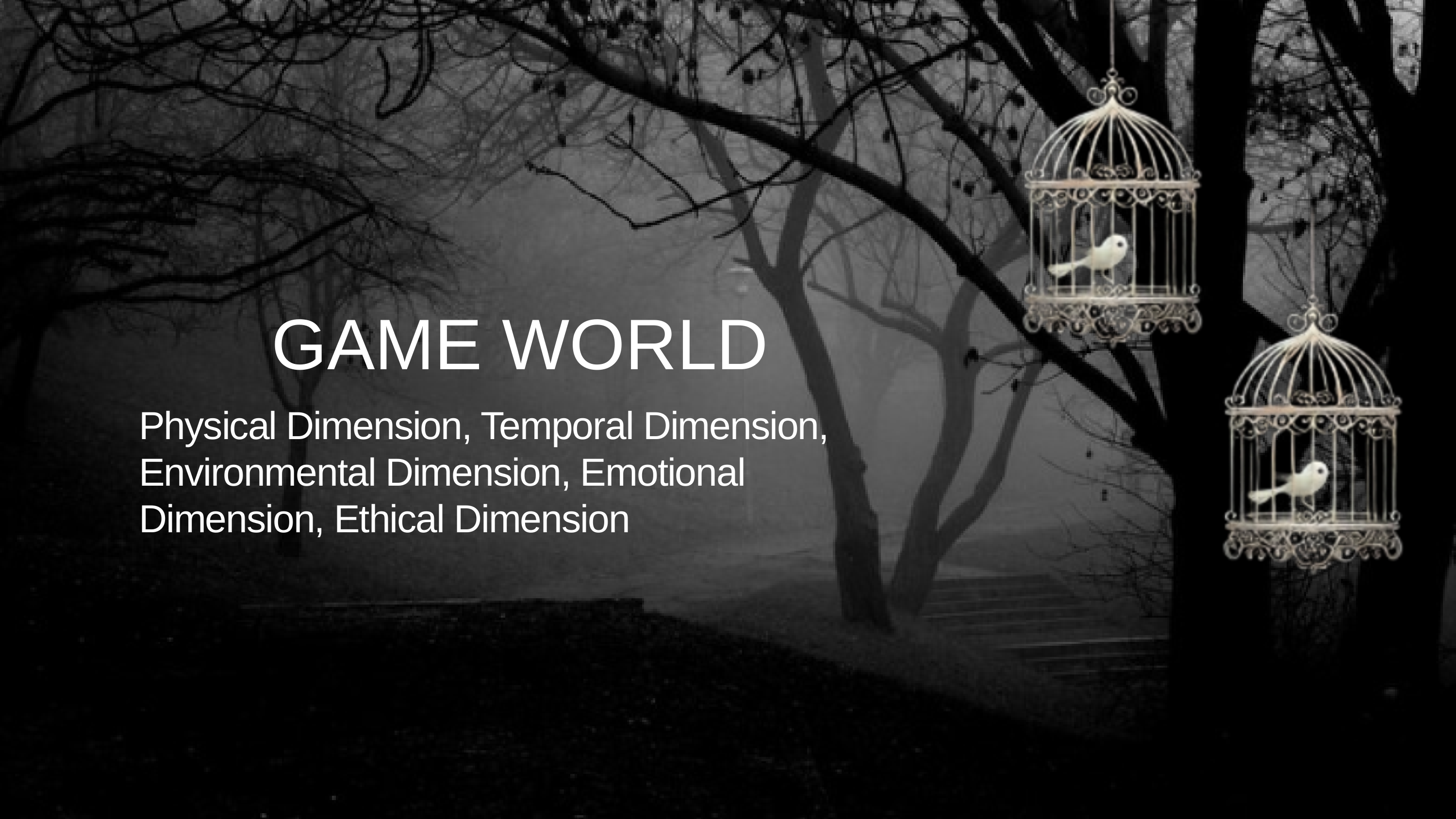

GAME WORLD
Physical Dimension, Temporal Dimension, Environmental Dimension, Emotional Dimension, Ethical Dimension